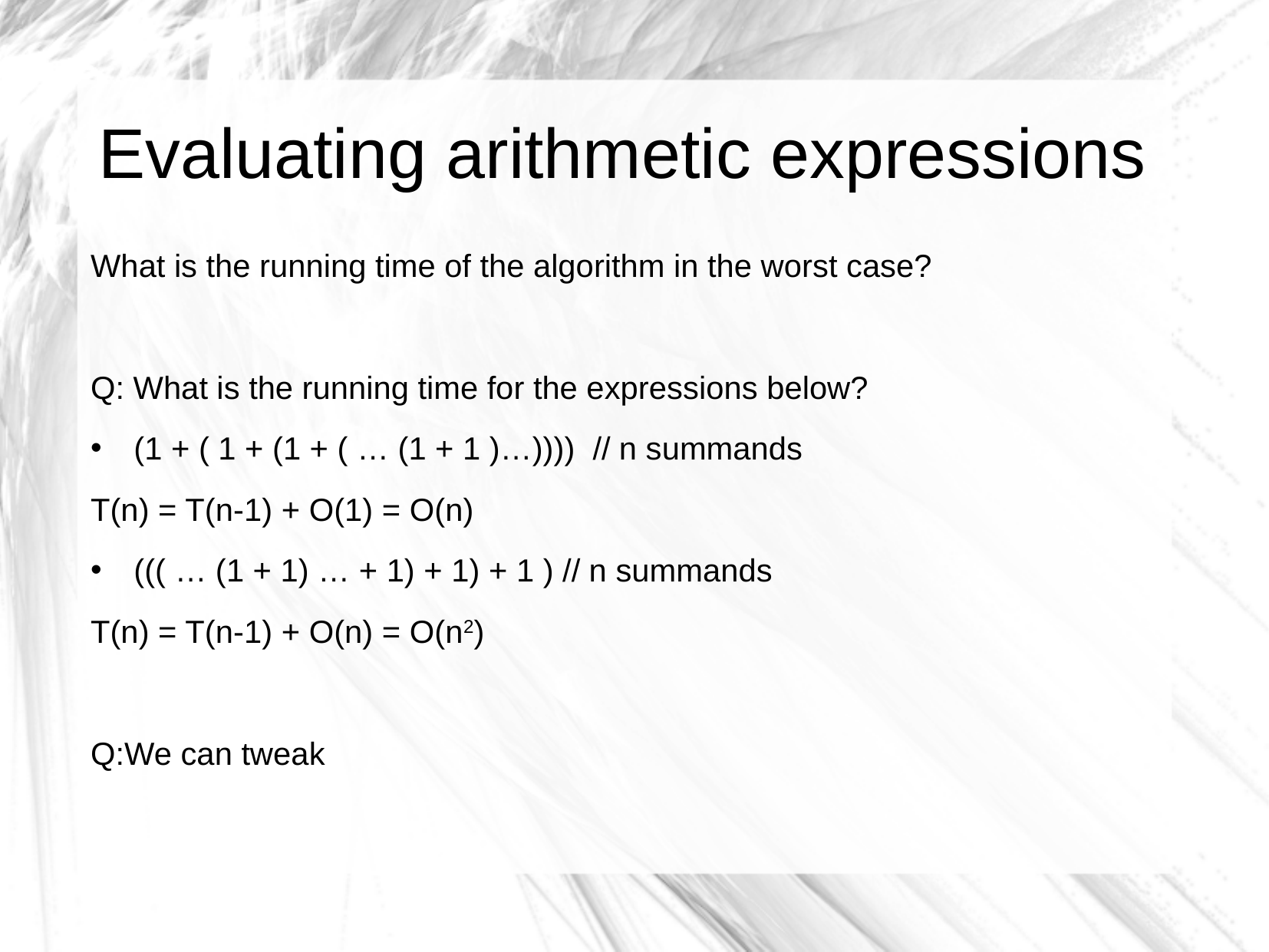

Evaluating arithmetic expressions
What is the running time of the algorithm in the worst case?

Q: What is the running time for the expressions below?
(1 + ( 1 + (1 + ( … (1 + 1 )…))))  // n summands
T(n) = T(n-1) + O(1) = O(n)
((( … (1 + 1) … + 1) + 1) + 1 ) // n summands
T(n) = T(n-1) + O(n) = O(n2)

Q:We can tweak